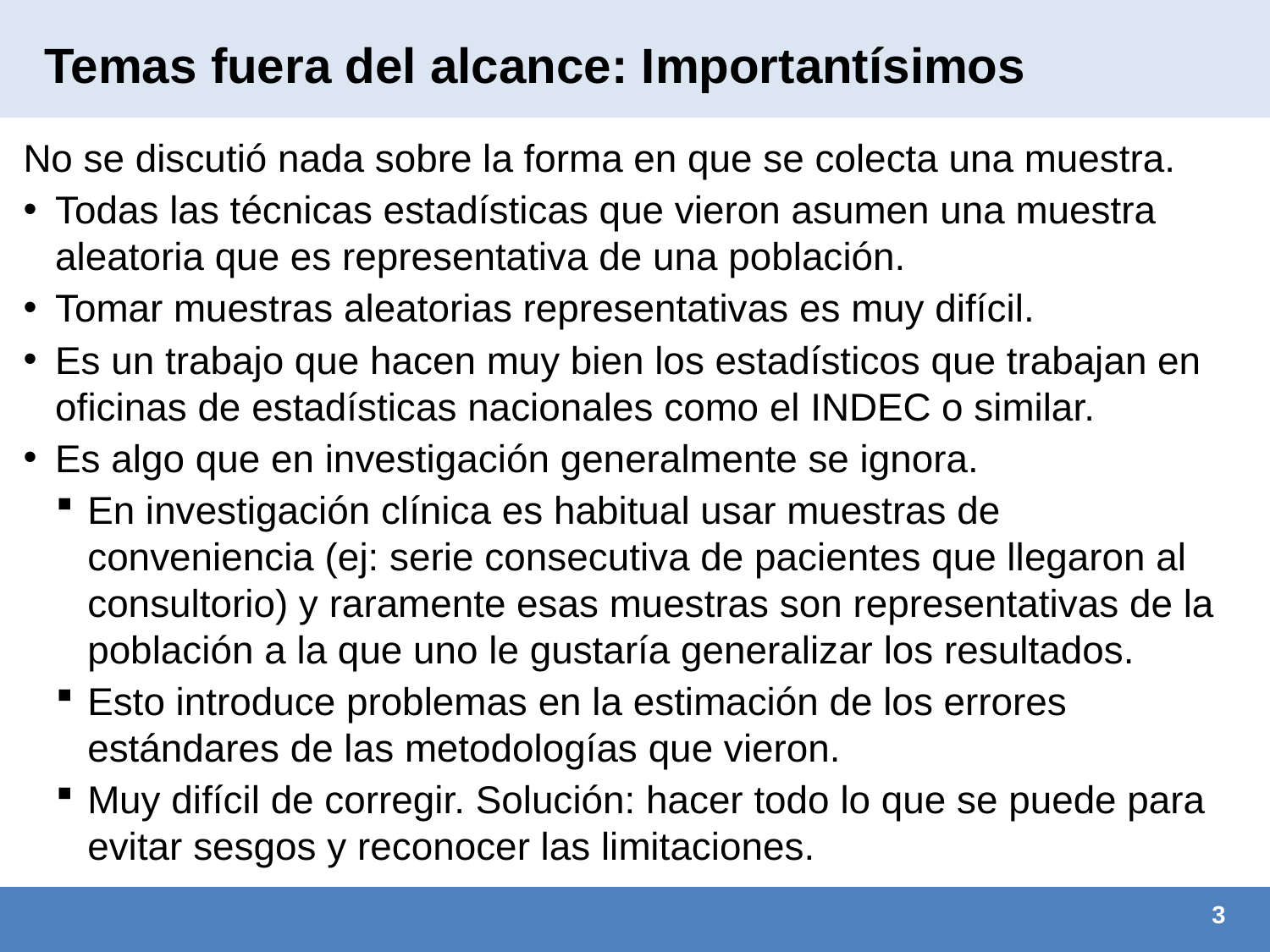

# Temas fuera del alcance: Importantísimos
No se discutió nada sobre la forma en que se colecta una muestra.
Todas las técnicas estadísticas que vieron asumen una muestra aleatoria que es representativa de una población.
Tomar muestras aleatorias representativas es muy difícil.
Es un trabajo que hacen muy bien los estadísticos que trabajan en oficinas de estadísticas nacionales como el INDEC o similar.
Es algo que en investigación generalmente se ignora.
En investigación clínica es habitual usar muestras de conveniencia (ej: serie consecutiva de pacientes que llegaron al consultorio) y raramente esas muestras son representativas de la población a la que uno le gustaría generalizar los resultados.
Esto introduce problemas en la estimación de los errores estándares de las metodologías que vieron.
Muy difícil de corregir. Solución: hacer todo lo que se puede para evitar sesgos y reconocer las limitaciones.
3